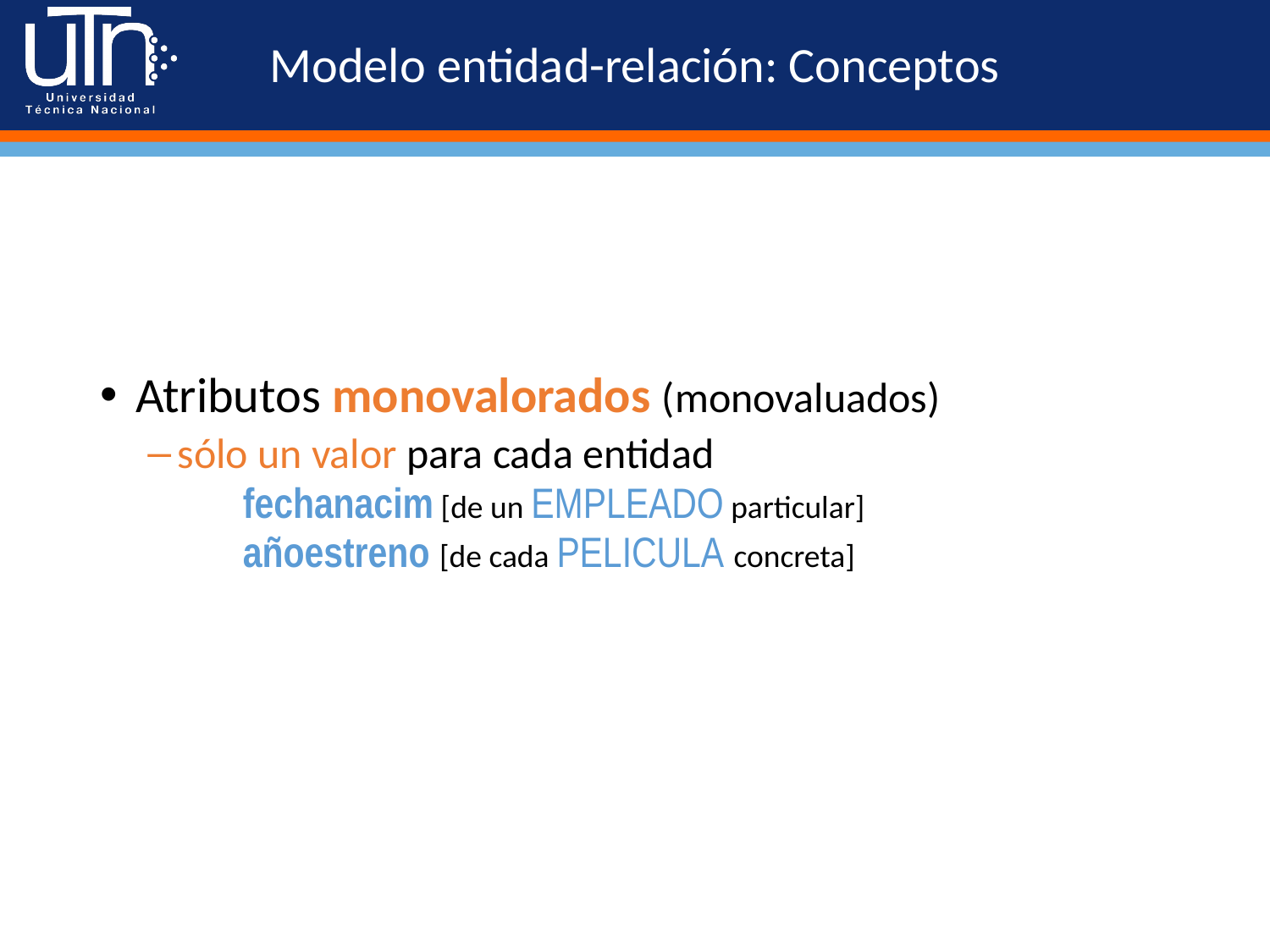

# Modelo entidad-relación: Conceptos

Atributos monovalorados (monovaluados)
sólo un valor para cada entidad
fechanacim [de un EMPLEADO particular]
añoestreno [de cada PELICULA concreta]